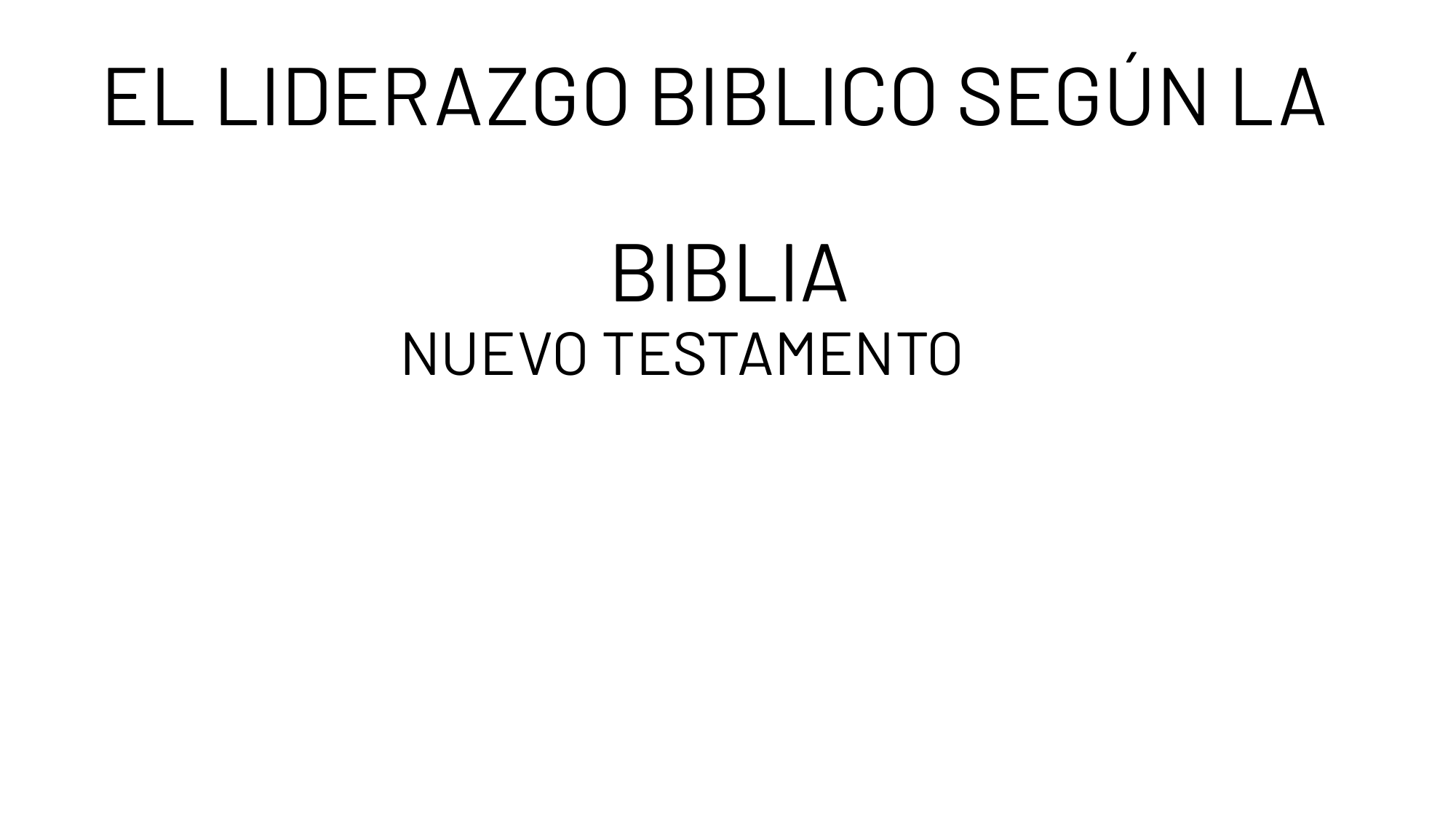

# EL LIDERAZGO BIBLICO SEGÚN LA BIBLIA
NUEVO TESTAMENTO